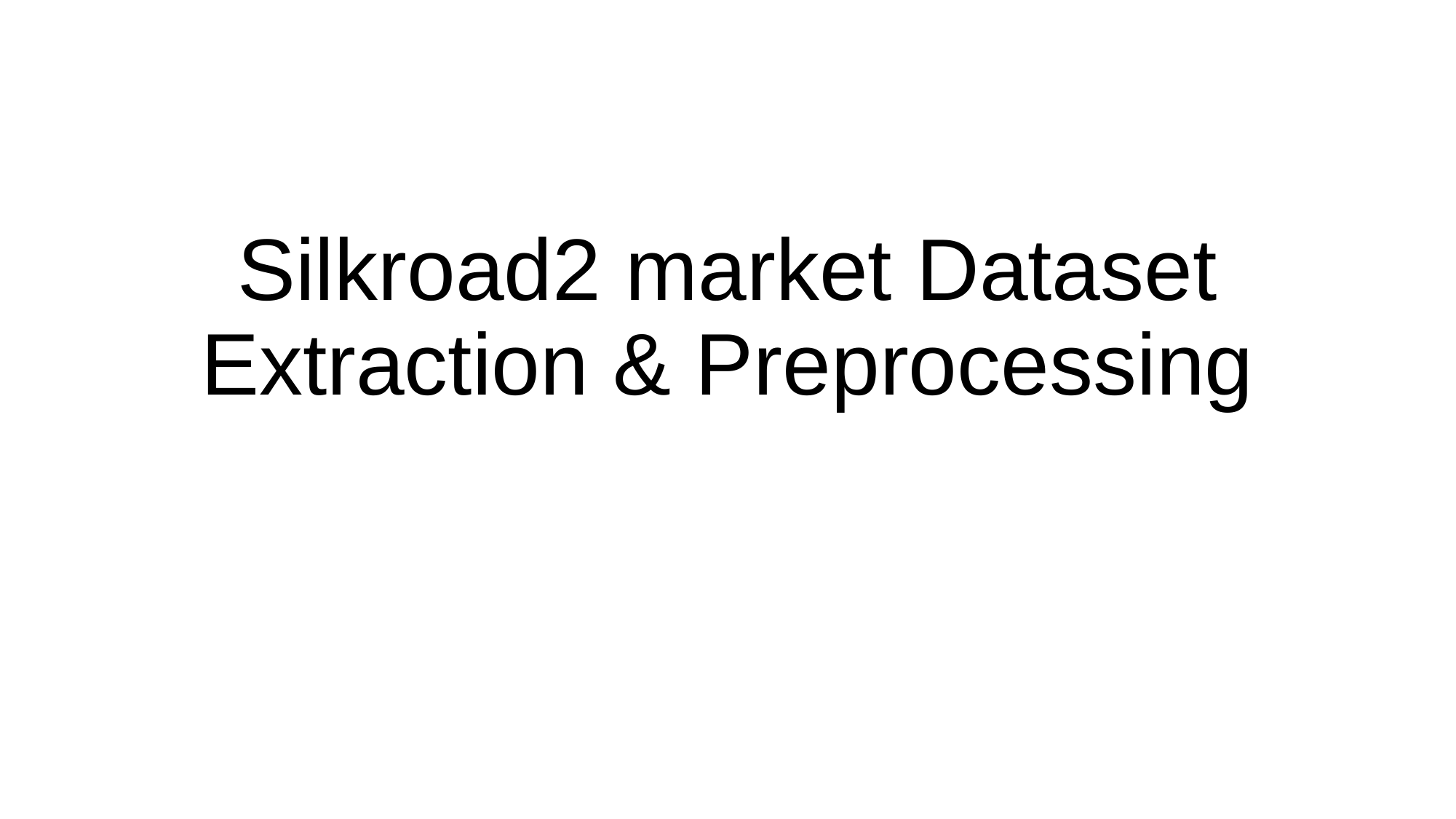

# Silkroad2 market Dataset Extraction & Preprocessing